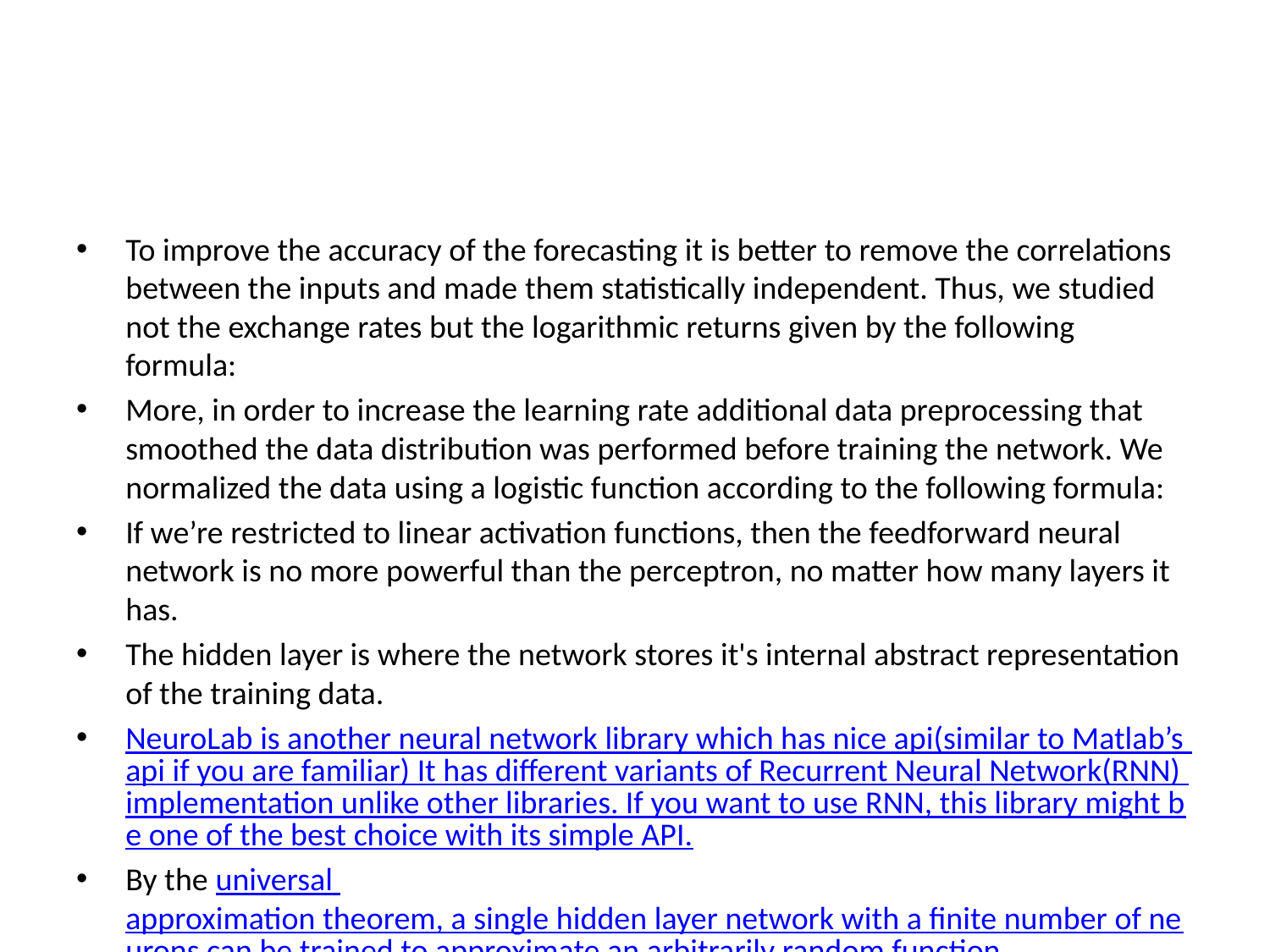

#
To improve the accuracy of the forecasting it is better to remove the correlations between the inputs and made them statistically independent. Thus, we studied not the exchange rates but the logarithmic returns given by the following formula:
More, in order to increase the learning rate additional data preprocessing that smoothed the data distribution was performed before training the network. We normalized the data using a logistic function according to the following formula:
If we’re restricted to linear activation functions, then the feedforward neural network is no more powerful than the perceptron, no matter how many layers it has.
The hidden layer is where the network stores it's internal abstract representation of the training data.
NeuroLab is another neural network library which has nice api(similar to Matlab’s api if you are familiar) It has different variants of Recurrent Neural Network(RNN) implementation unlike other libraries. If you want to use RNN, this library might be one of the best choice with its simple API.
By the universal approximation theorem, a single hidden layer network with a finite number of neurons can be trained to approximate an arbitrarily random function.